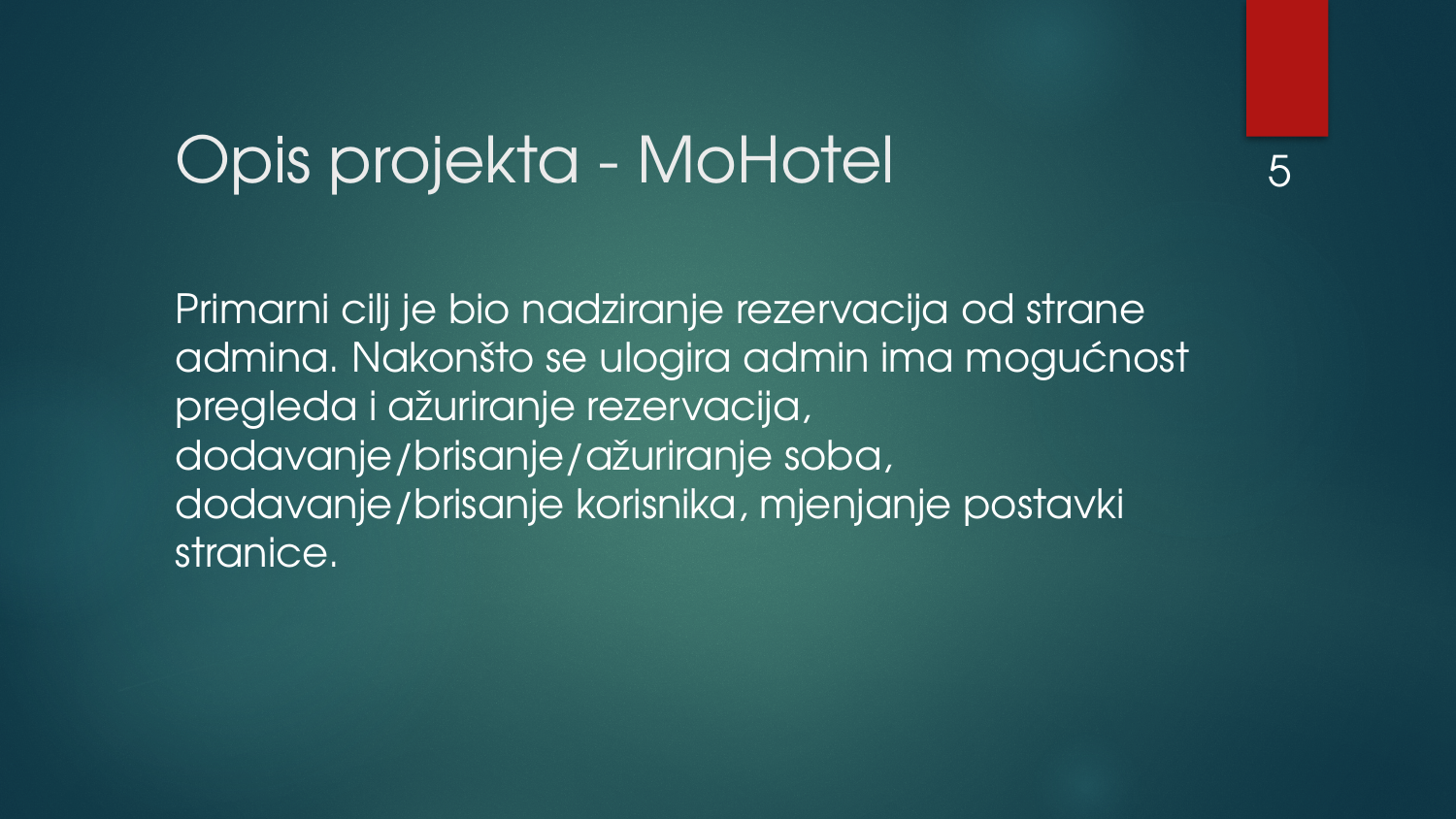

# Opis projekta - MoHotel
5
Primarni cilj je bio nadziranje rezervacija od strane admina. Nakonšto se ulogira admin ima mogućnost pregleda i ažuriranje rezervacija, dodavanje/brisanje/ažuriranje soba, dodavanje/brisanje korisnika, mjenjanje postavki stranice.